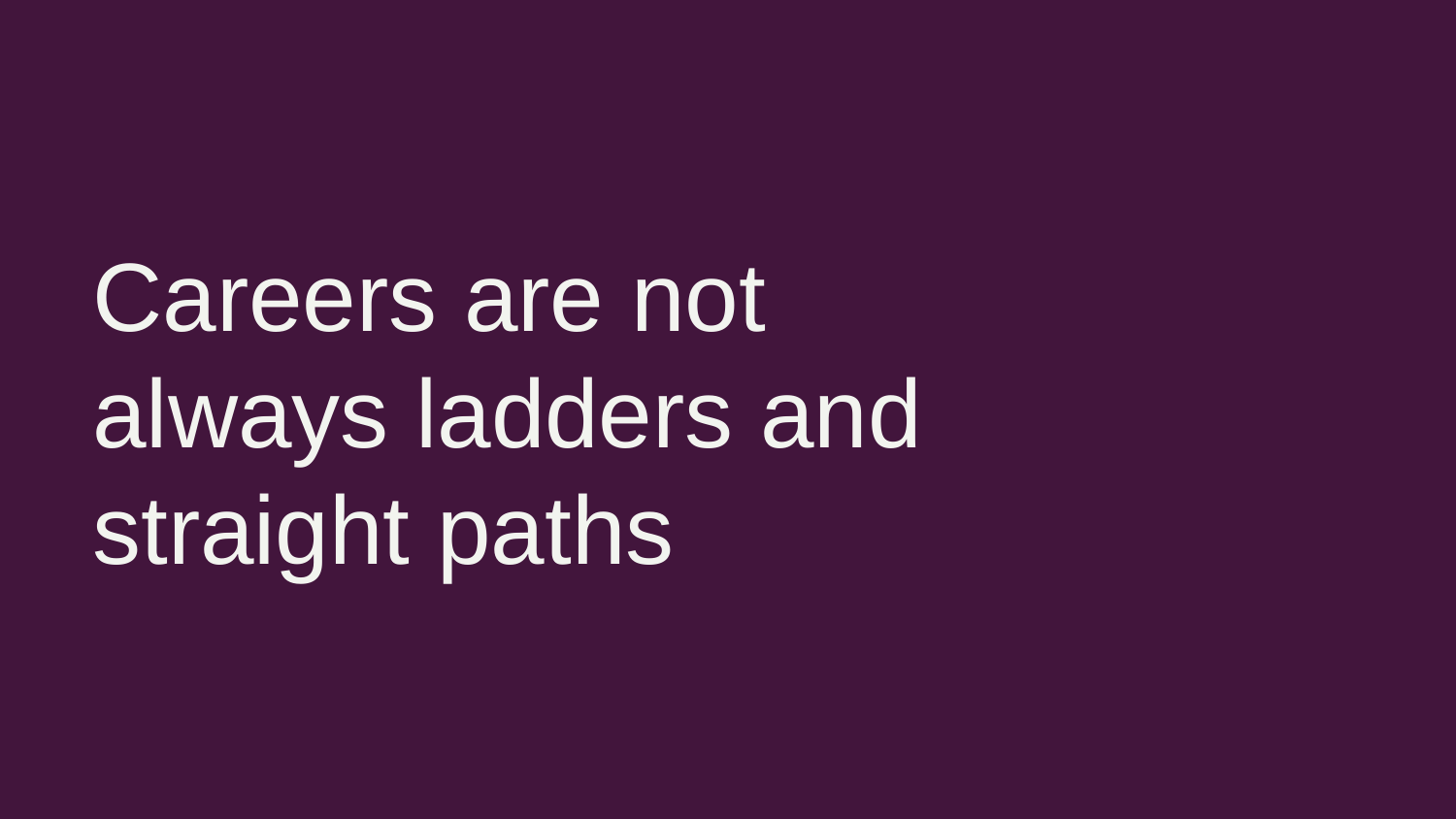

# Careers are not always ladders and straight paths